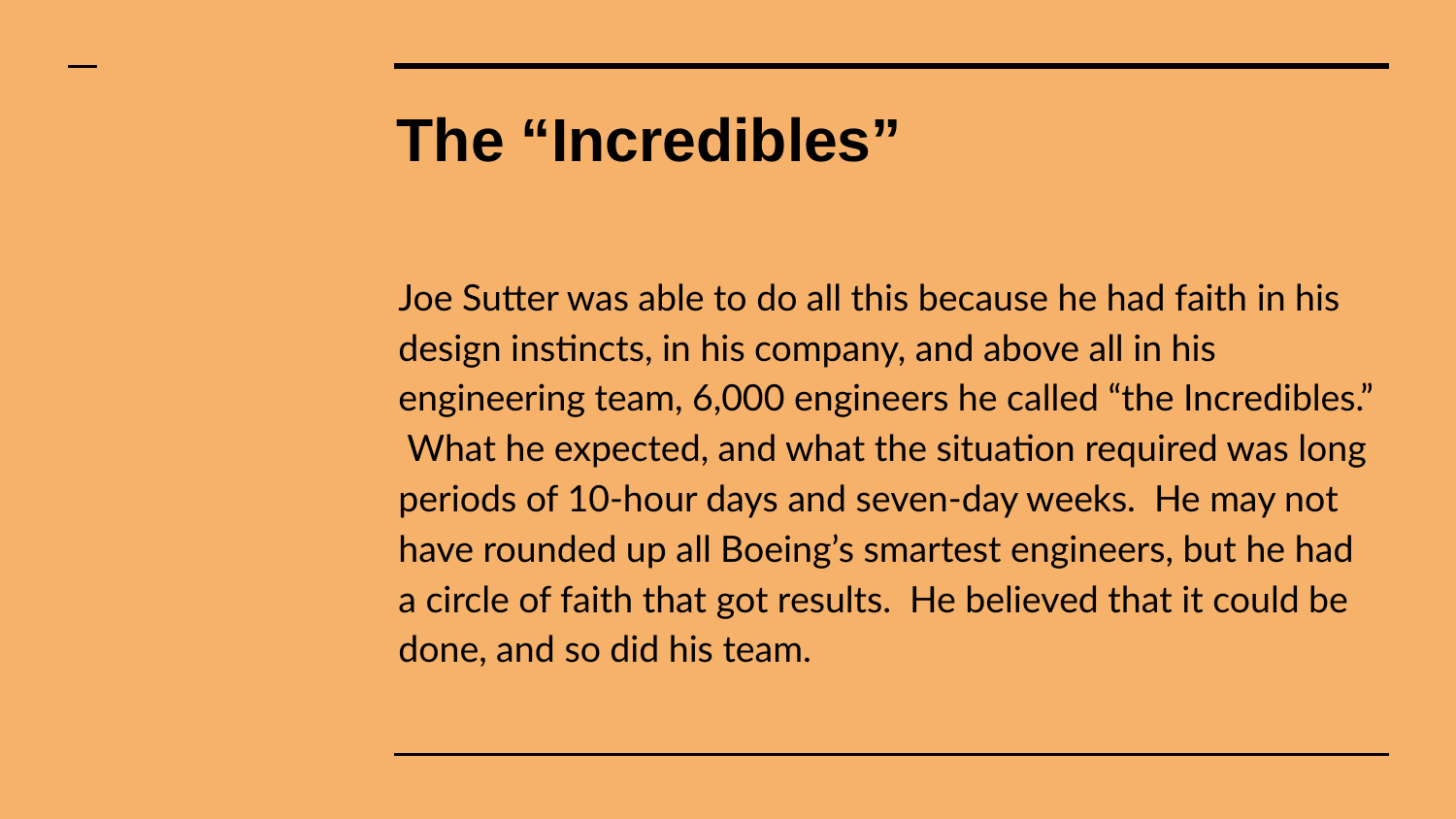

# The “Incredibles”
Joe Sutter was able to do all this because he had faith in his design instincts, in his company, and above all in his engineering team, 6,000 engineers he called “the Incredibles.”  What he expected, and what the situation required was long periods of 10-hour days and seven-day weeks.  He may not have rounded up all Boeing’s smartest engineers, but he had a circle of faith that got results.  He believed that it could be done, and so did his team.